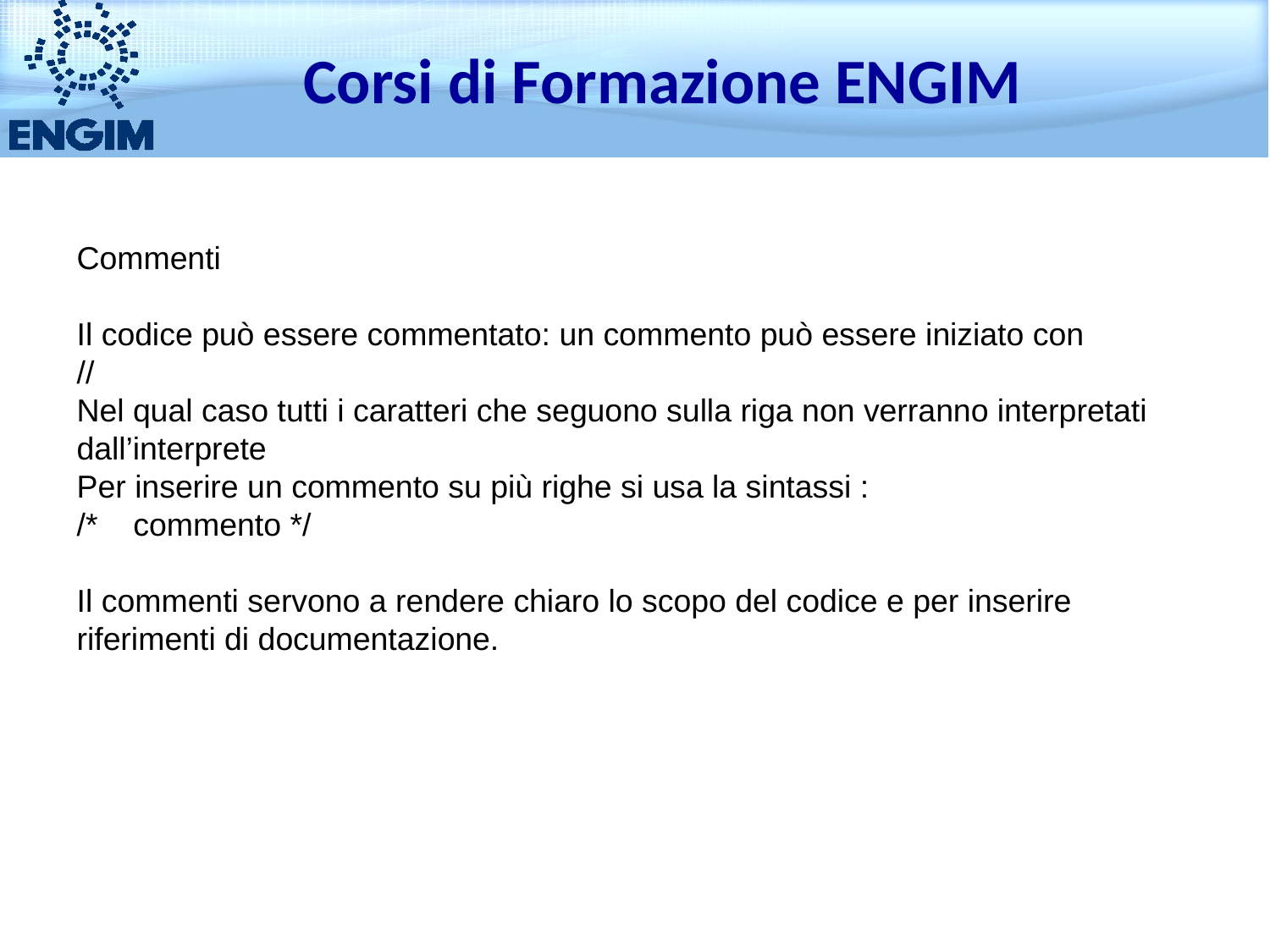

Corsi di Formazione ENGIM
Commenti

Il codice può essere commentato: un commento può essere iniziato con
//
Nel qual caso tutti i caratteri che seguono sulla riga non verranno interpretati dall’interprete
Per inserire un commento su più righe si usa la sintassi :
/*    commento */

Il commenti servono a rendere chiaro lo scopo del codice e per inserire riferimenti di documentazione.